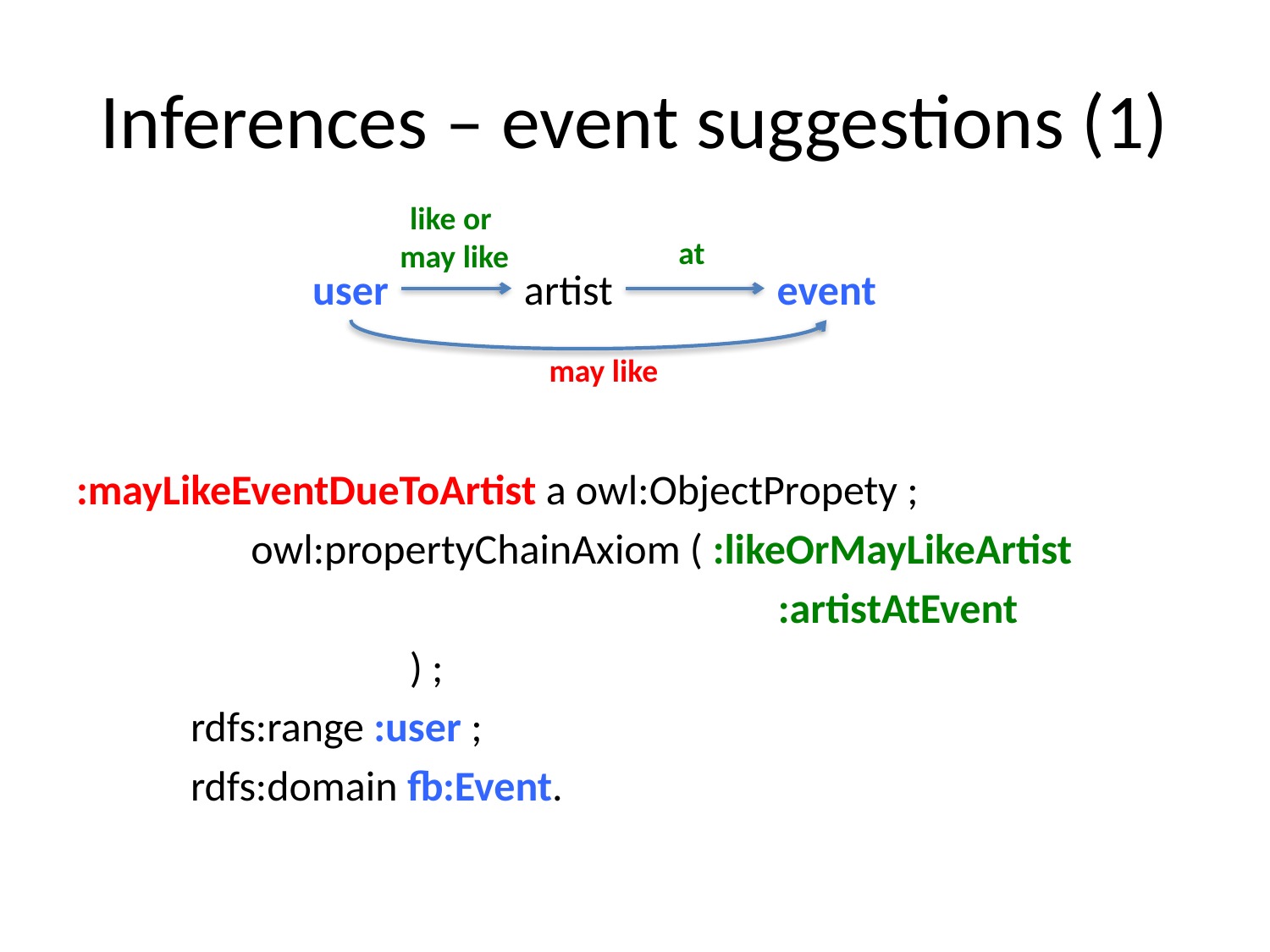

# Inferences – event suggestions (1)
like or
may like

:mayLikeEventDueToArtist a owl:ObjectPropety ;
	     owl:propertyChainAxiom ( :likeOrMayLikeArtist
                                     			       :artistAtEvent
                                   ) ;
            rdfs:range :user ;
            rdfs:domain fb:Event.

at
user
artist
event
may like